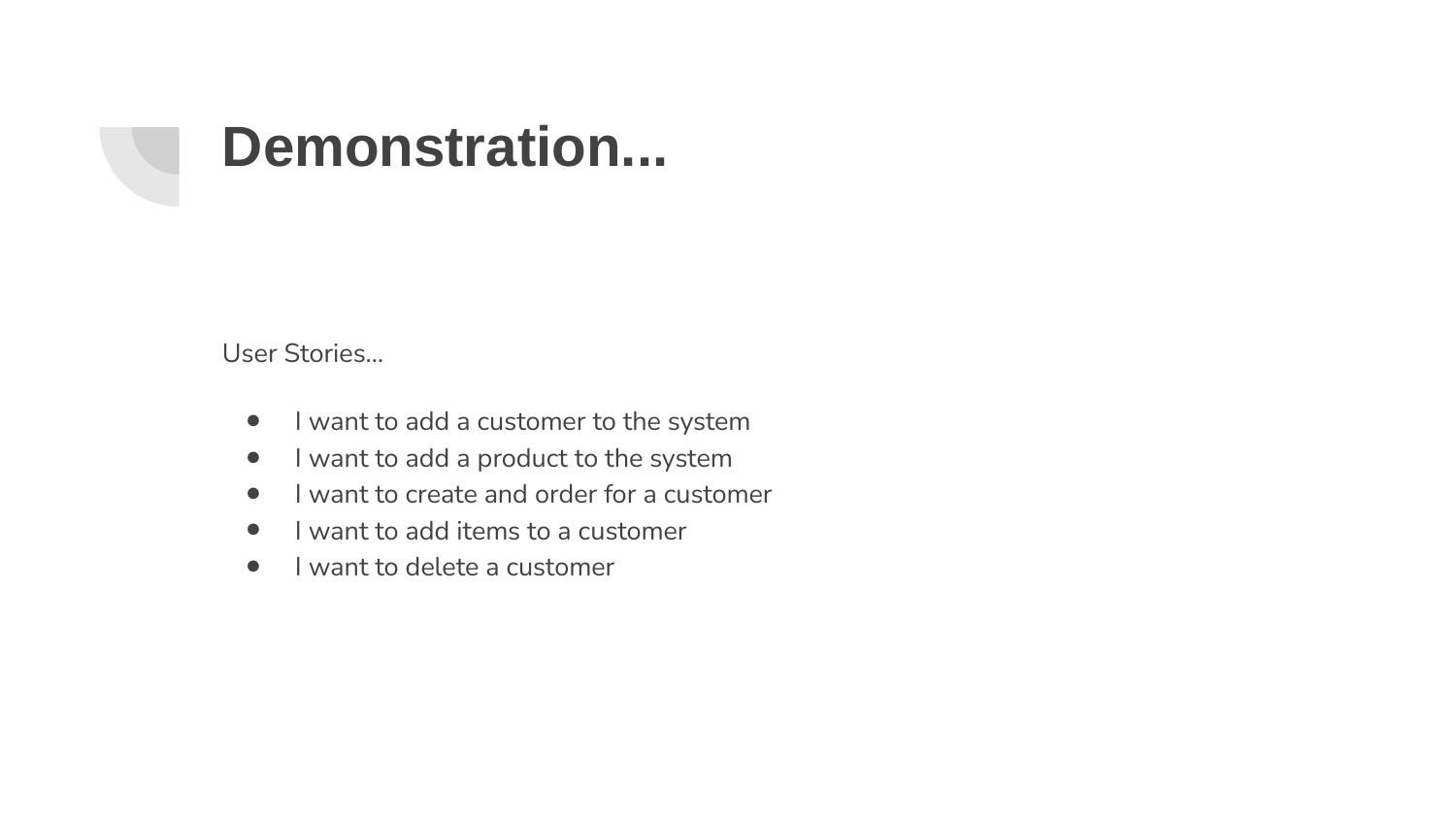

# Demonstration...
User Stories…
I want to add a customer to the system
I want to add a product to the system
I want to create and order for a customer
I want to add items to a customer
I want to delete a customer